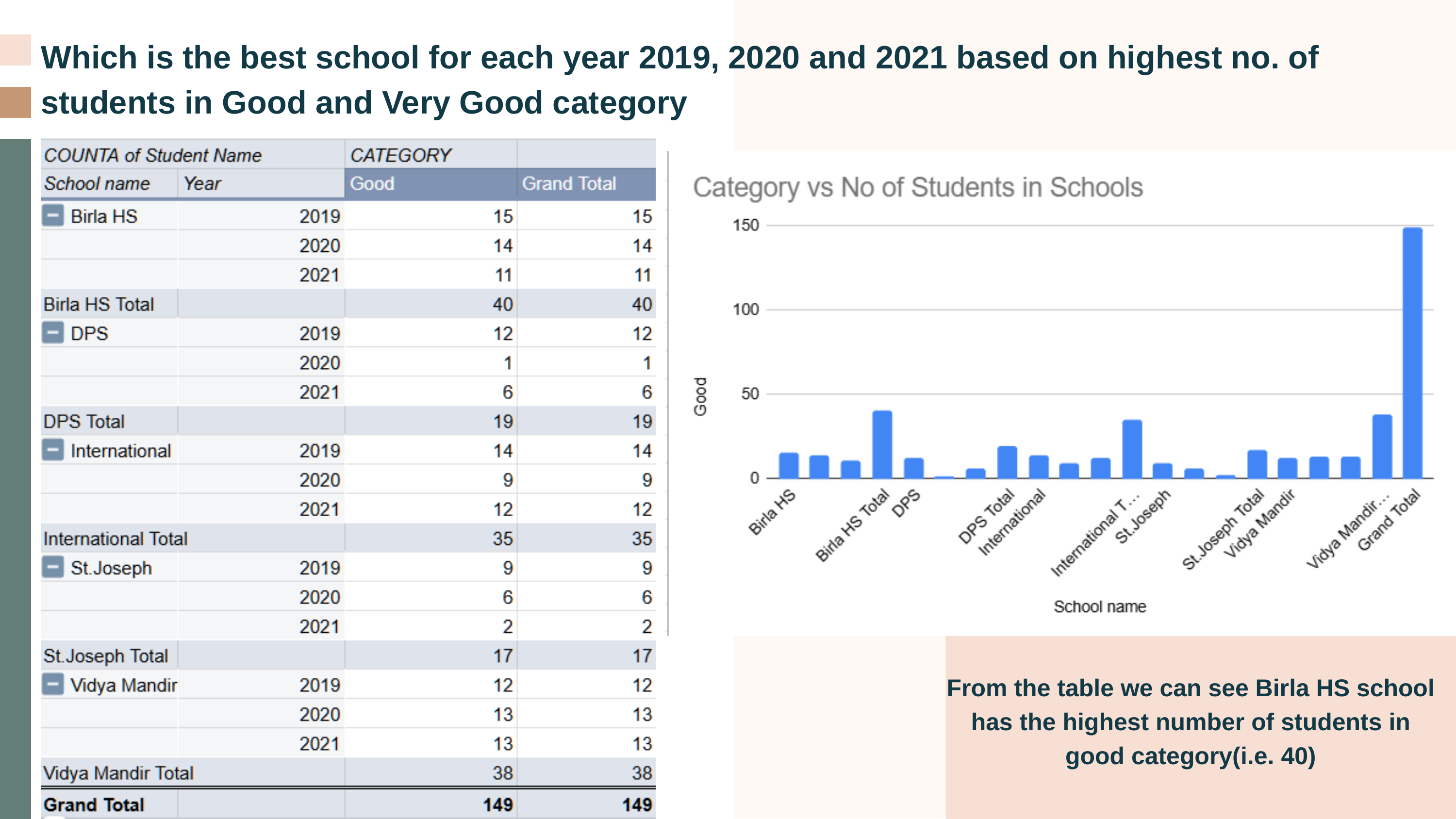

Which is the best school for each year 2019, 2020 and 2021 based on highest no. of students in Good and Very Good category

From the table we can see Birla HS school has the highest number of students in good category(i.e. 40)
Graph daal skte apan ek histogram type